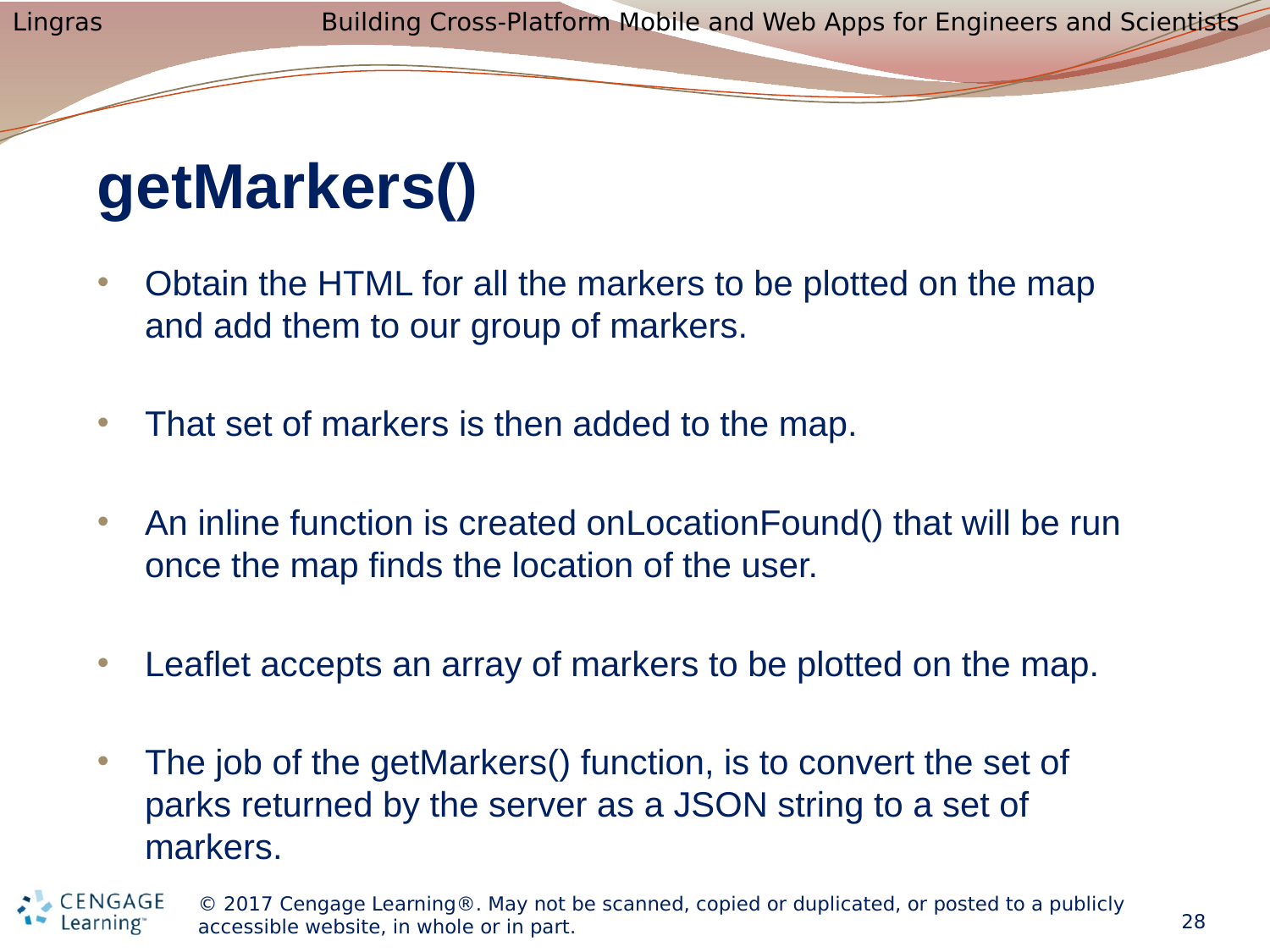

# getMarkers()
Obtain the HTML for all the markers to be plotted on the map and add them to our group of markers.

That set of markers is then added to the map.

An inline function is created onLocationFound() that will be run once the map finds the location of the user.

Leaflet accepts an array of markers to be plotted on the map.

The job of the getMarkers() function, is to convert the set of parks returned by the server as a JSON string to a set of markers.
28
© 2017 Cengage Learning®. May not be scanned, copied or duplicated, or posted to a publicly accessible website, in whole or in part.